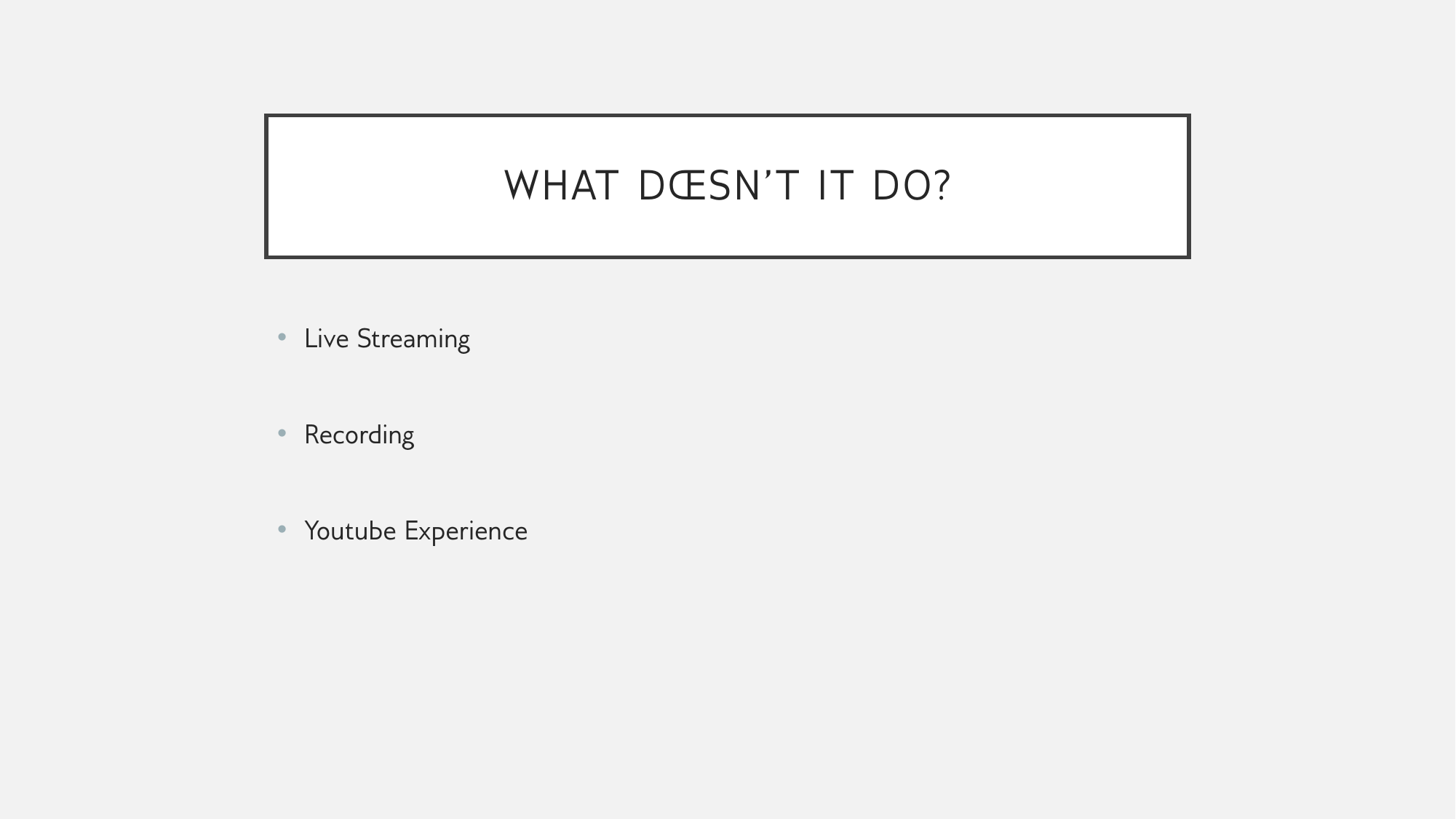

# What doesN’T it do?
Live Streaming

Recording

Youtube Experience